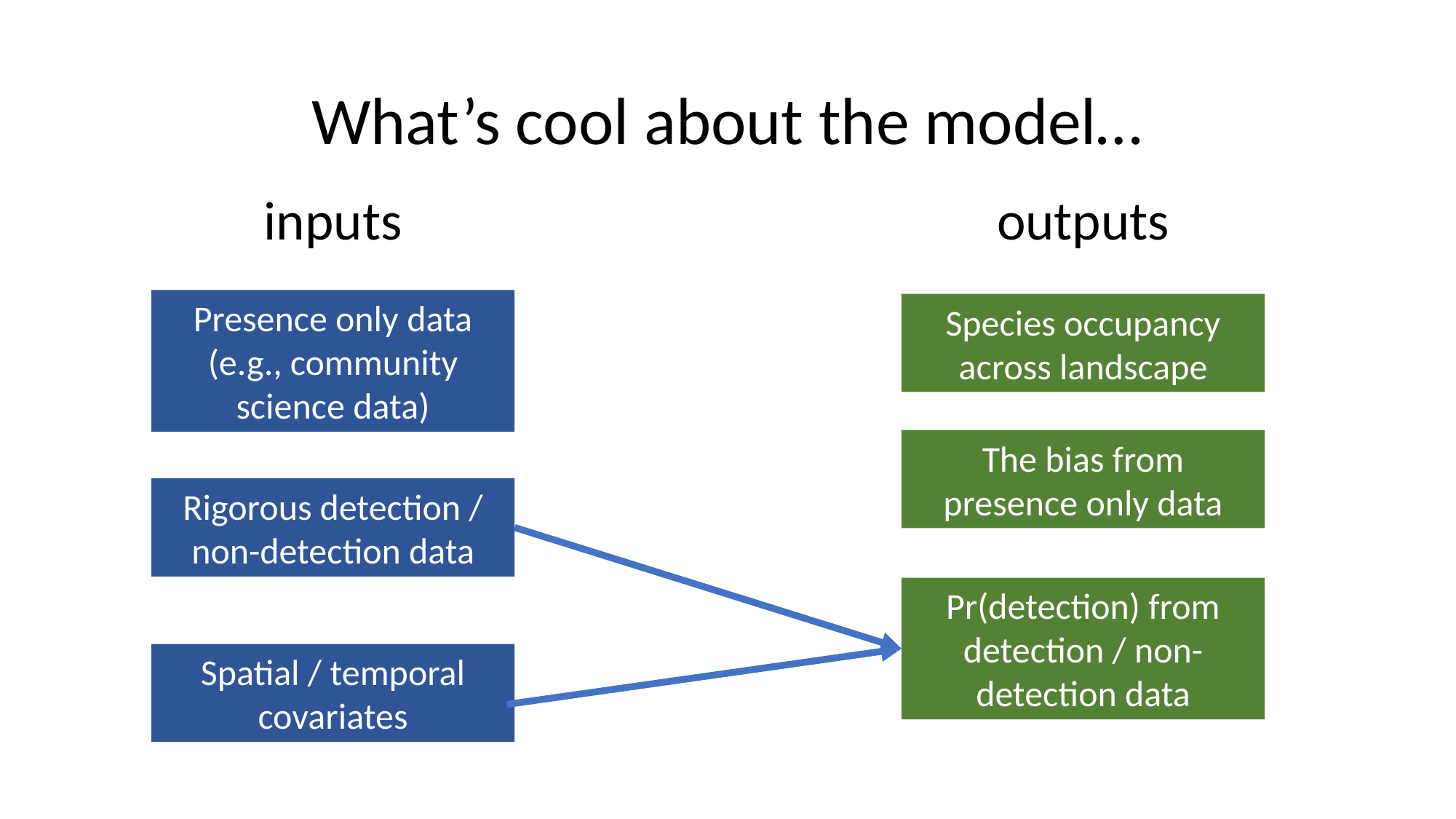

# What’s cool about the model…
inputs
outputs
Presence only data (e.g., community science data)
Species occupancy across landscape
The bias from presence only data
Rigorous detection / non-detection data
Pr(detection) from detection / non-detection data
Spatial / temporal covariates